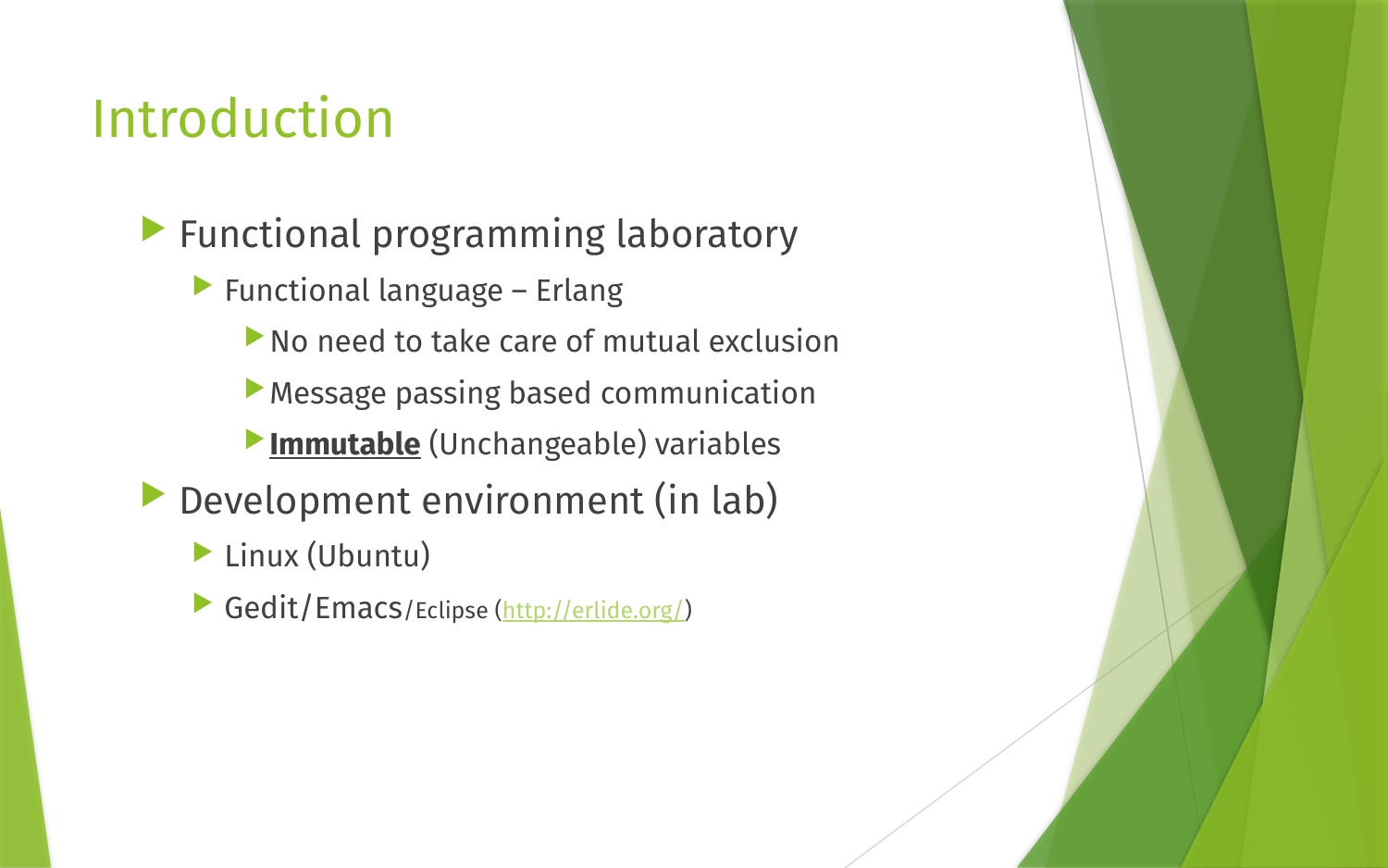

# Introduction
Functional programming laboratory
Functional language – Erlang
No need to take care of mutual exclusion
Message passing based communication
Immutable (Unchangeable) variables
Development environment (in lab)
Linux (Ubuntu)
Gedit/Emacs/Eclipse (http://erlide.org/)